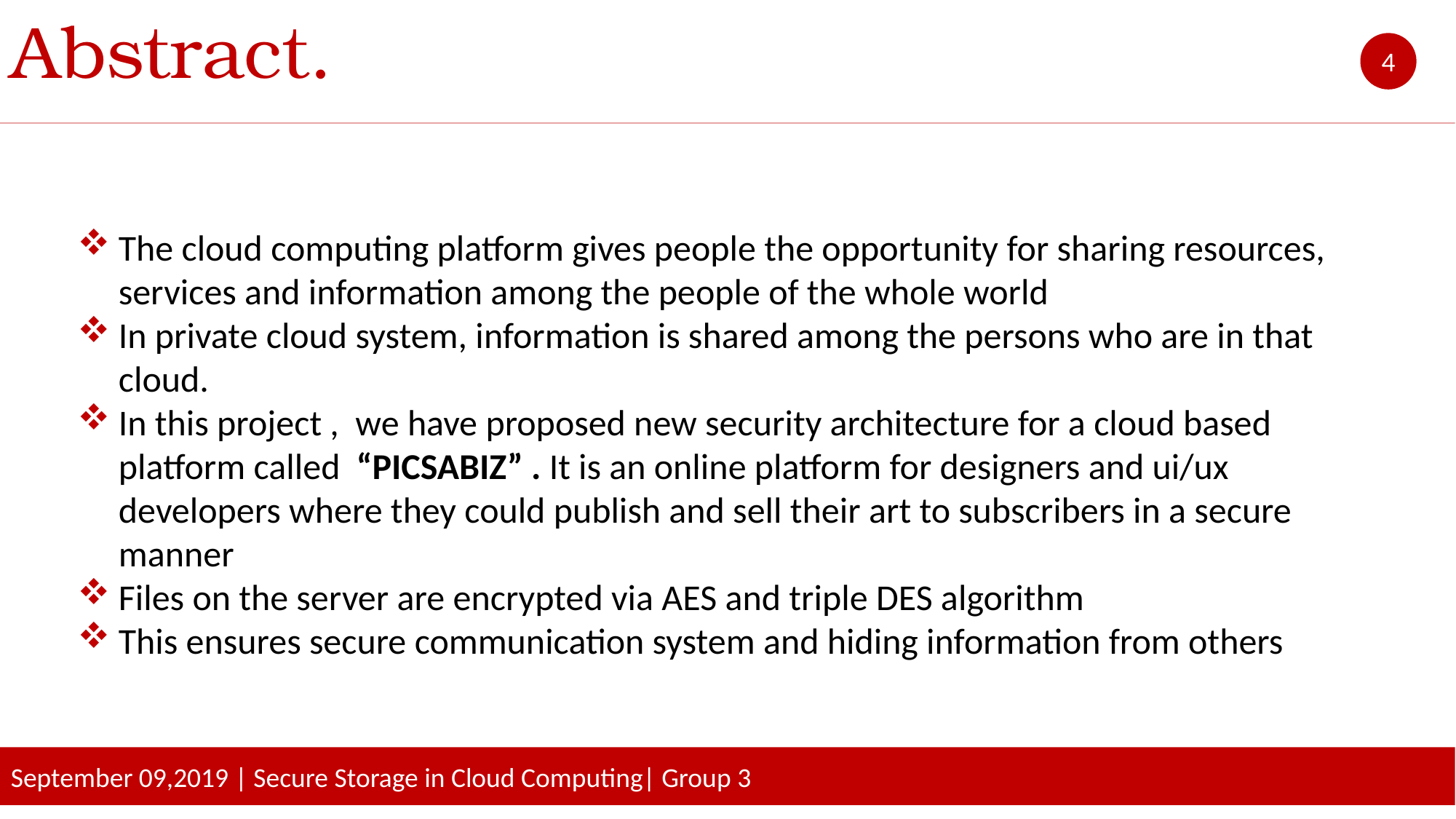

Abstract.
4

The cloud computing platform gives people the opportunity for sharing resources, services and information among the people of the whole world
In private cloud system, information is shared among the persons who are in that cloud.
In this project ,  we have proposed new security architecture for a cloud based platform called  “PICSABIZ” . It is an online platform for designers and ui/ux developers where they could publish and sell their art to subscribers in a secure manner
Files on the server are encrypted via AES and triple DES algorithm
This ensures secure communication system and hiding information from others
September 09,2019 | Secure Storage in Cloud Computing| Group 3